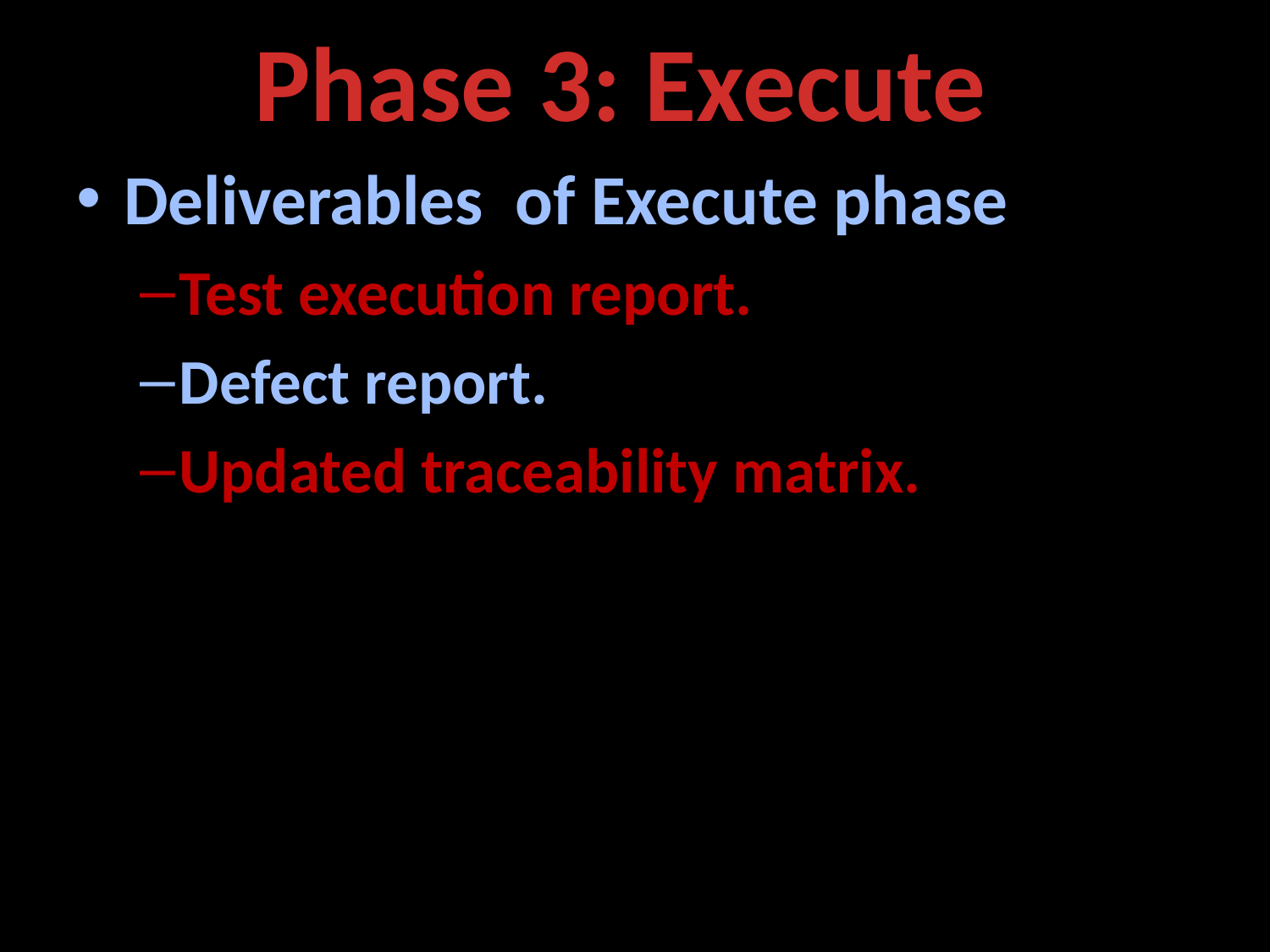

# Phase 3: Execute
Deliverables  of Execute phase
Test execution report.
Defect report.
Updated traceability matrix.